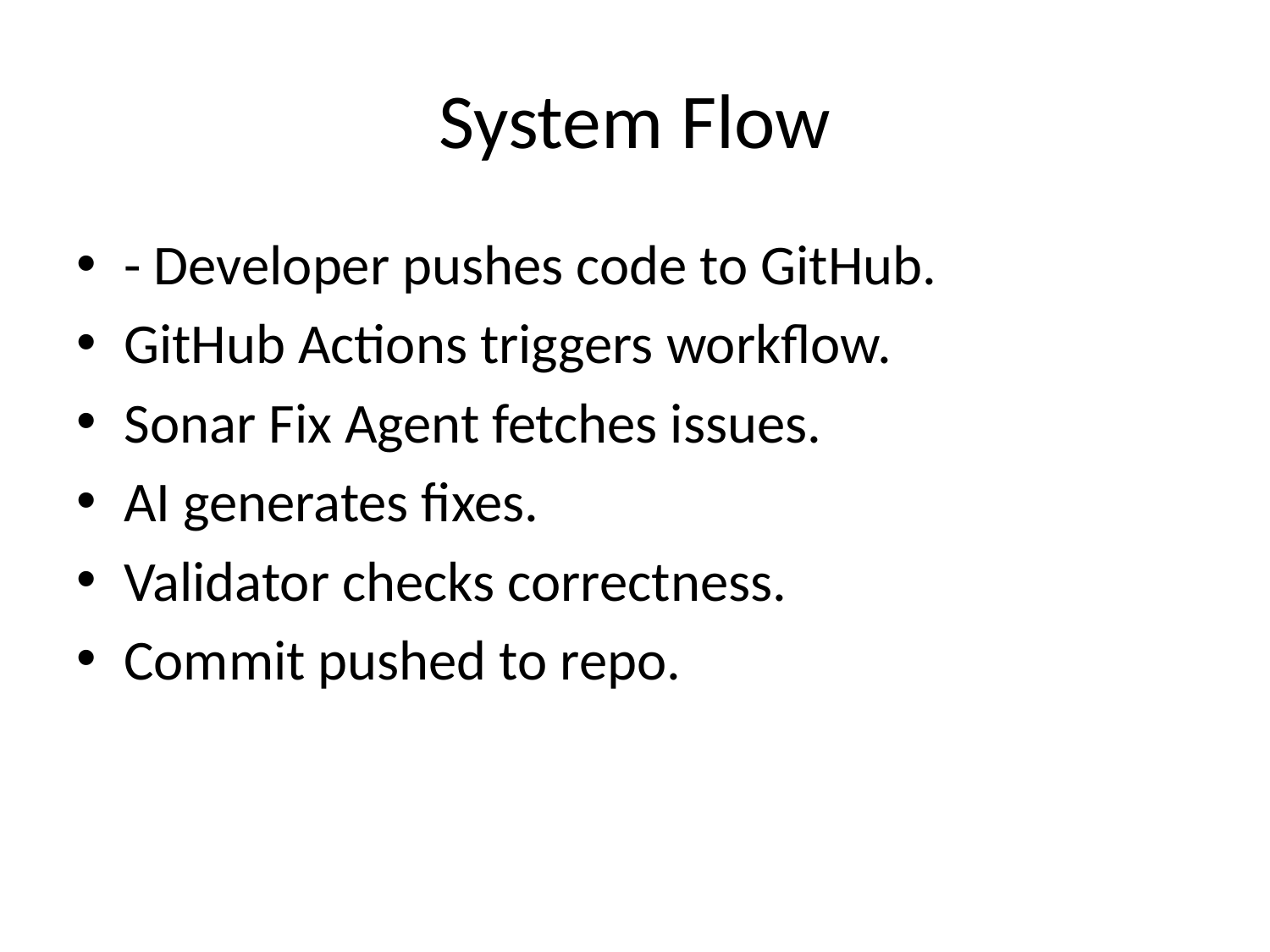

# System Flow
- Developer pushes code to GitHub.
GitHub Actions triggers workflow.
Sonar Fix Agent fetches issues.
AI generates fixes.
Validator checks correctness.
Commit pushed to repo.